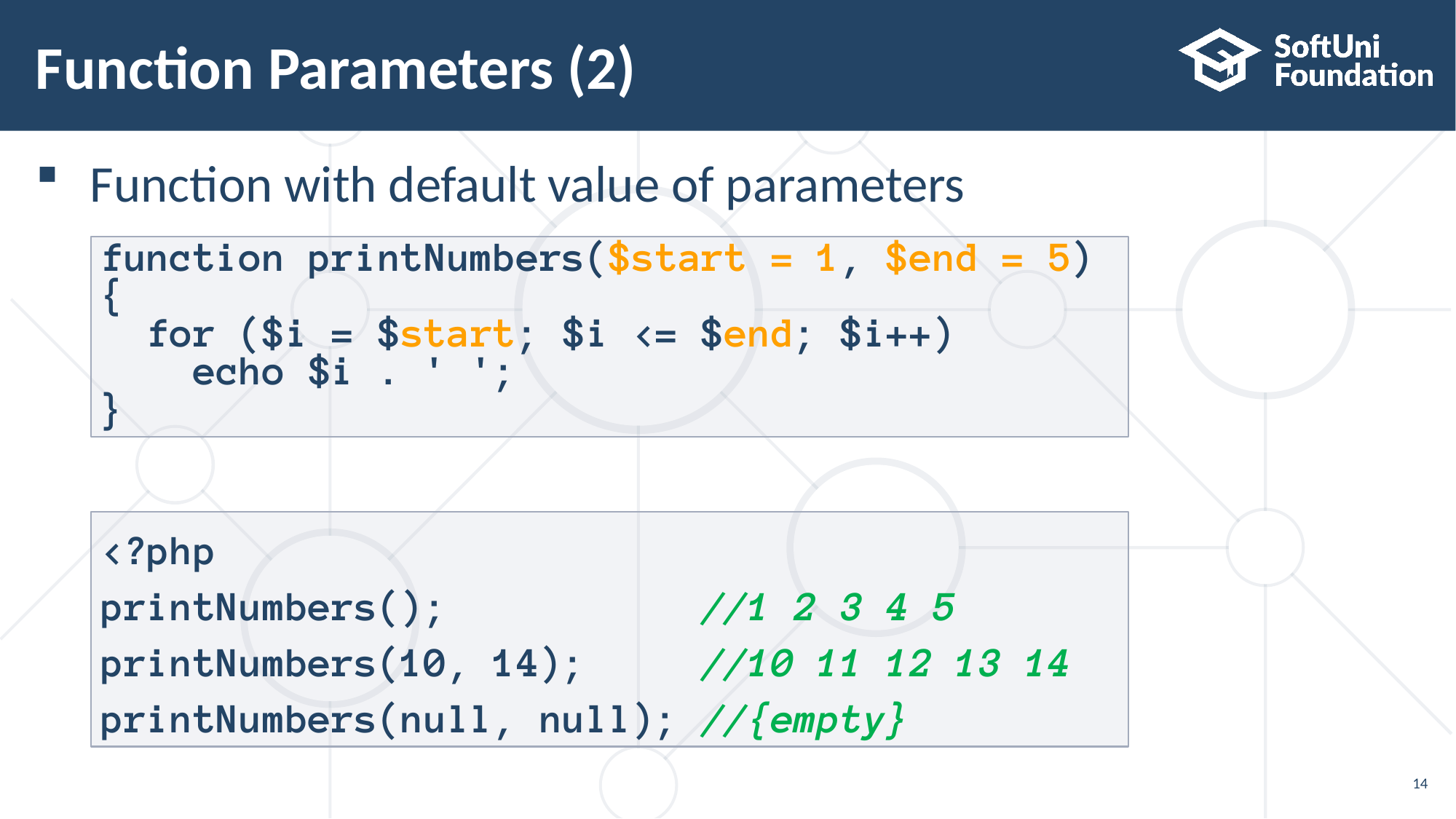

# Function Parameters (2)
Function with default value of parameters

function printNumbers($start = 1, $end = 5)
{
  for ($i = $start; $i <= $end; $i++)
    echo $i . ' ';
}
<?php
printNumbers();           //1 2 3 4 5
printNumbers(10, 14);     //10 11 12 13 14
printNumbers(null, null); //{empty}
14